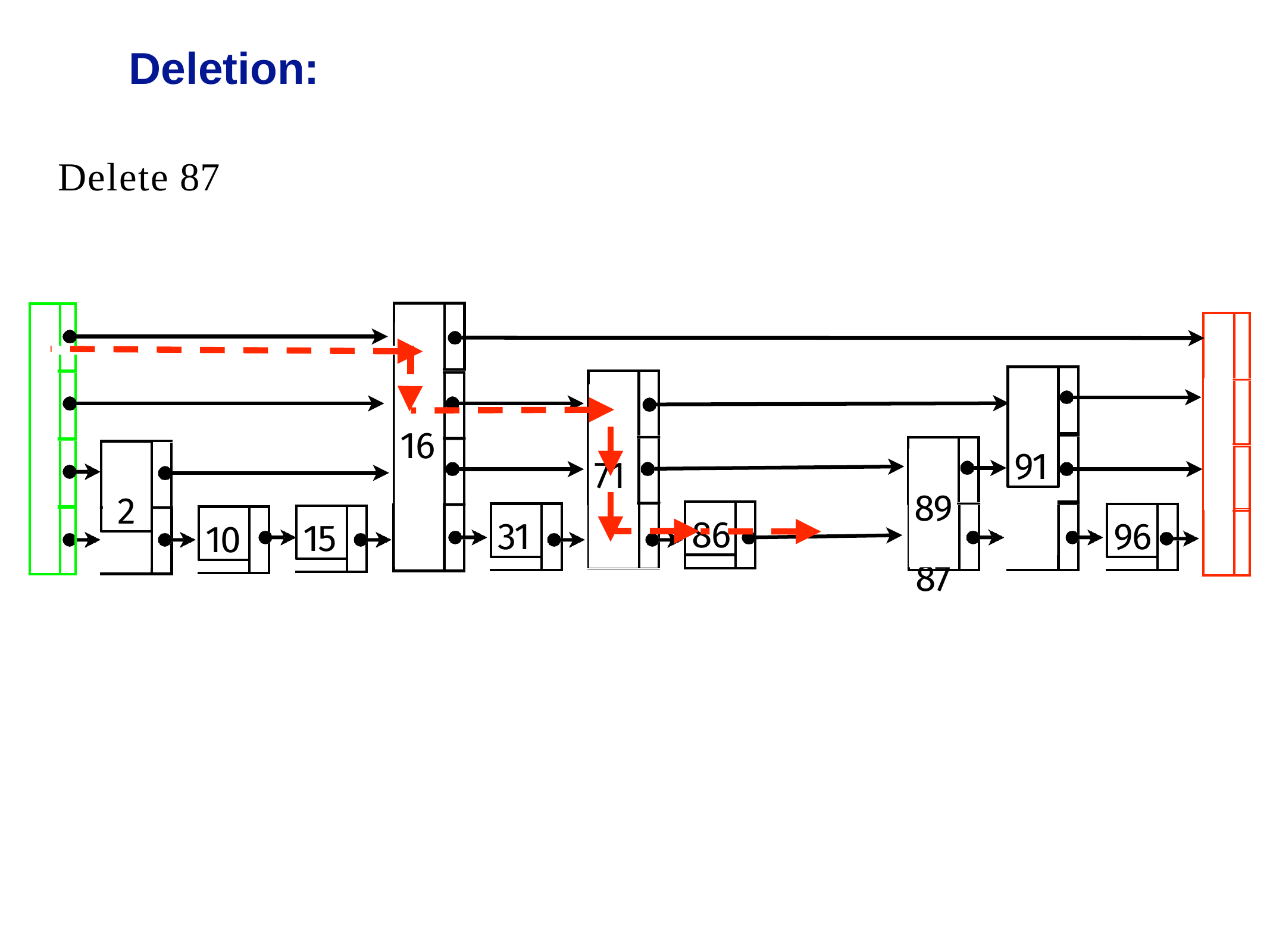

# Deletion:
Delete 87

31
31
31
16

91

91
91
91
2
2
71

16

2

96
87
71

15
2
89

86

31
96

15
10
DOR - Skip List
17